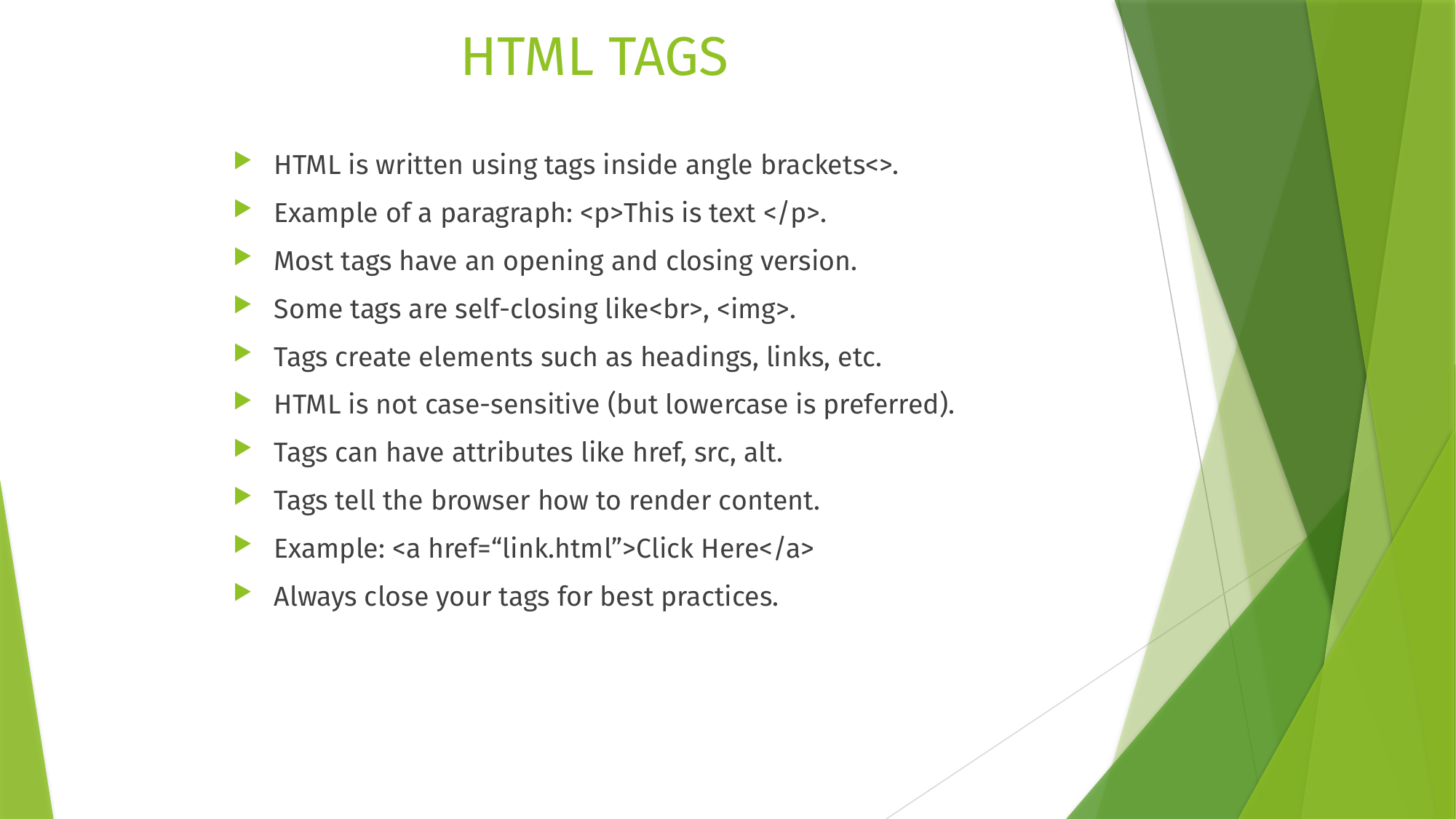

# HTML TAGS
HTML is written using tags inside angle brackets<>.
Example of a paragraph: <p>This is text </p>.
Most tags have an opening and closing version.
Some tags are self-closing like<br>, <img>.
Tags create elements such as headings, links, etc.
HTML is not case-sensitive (but lowercase is preferred).
Tags can have attributes like href, src, alt.
Tags tell the browser how to render content.
Example: <a href=“link.html”>Click Here</a>
Always close your tags for best practices.